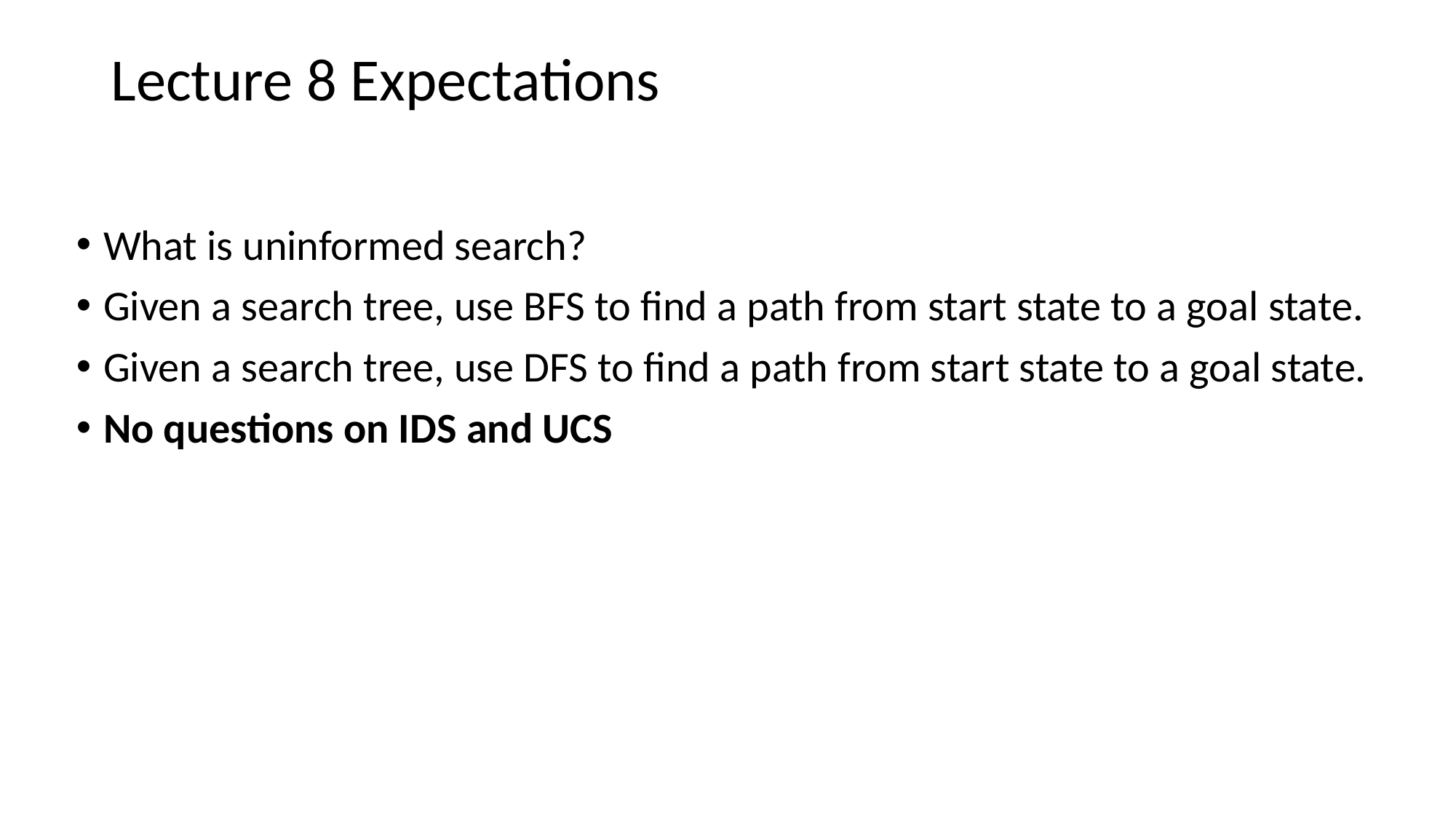

# Lecture 8 Expectations
What is uninformed search?
Given a search tree, use BFS to find a path from start state to a goal state.
Given a search tree, use DFS to find a path from start state to a goal state.
No questions on IDS and UCS